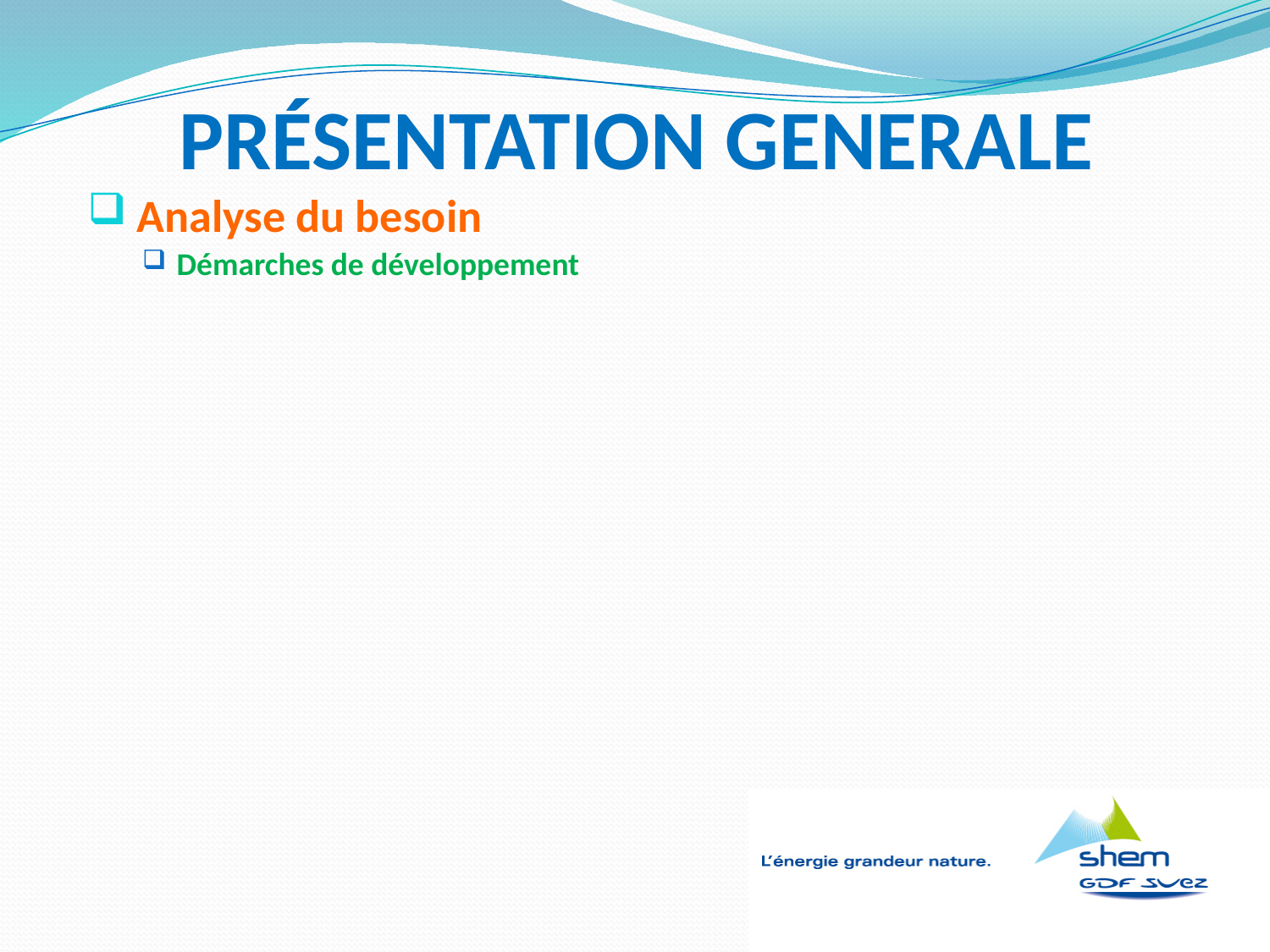

# PRÉSENTATION GENERALE
 Analyse du besoin
Démarches de développement